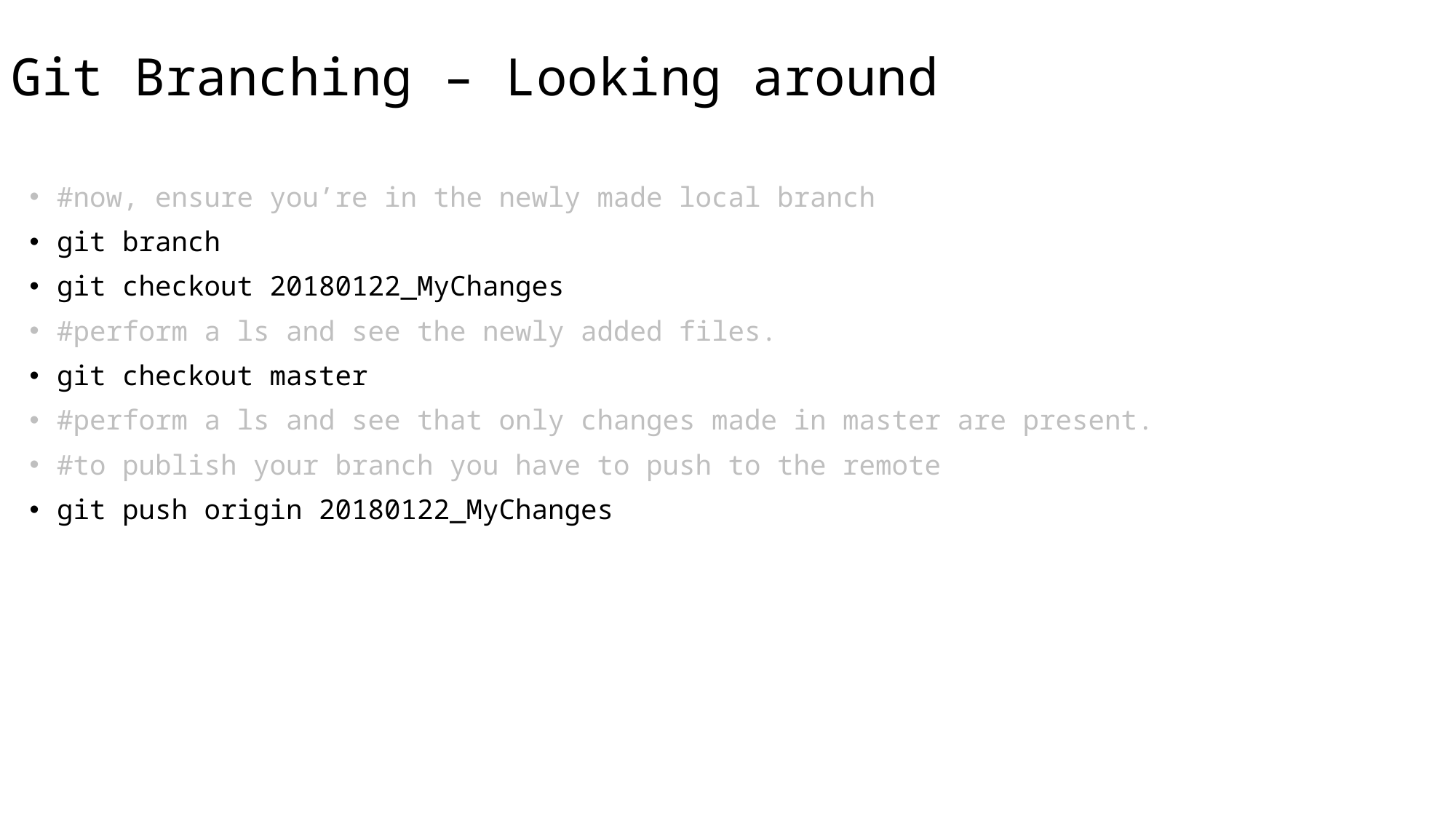

# Git Branching – Looking around

#now, ensure you’re in the newly made local branch
git branch
git checkout 20180122_MyChanges
#perform a ls and see the newly added files.
git checkout master
#perform a ls and see that only changes made in master are present.
#to publish your branch you have to push to the remote
git push origin 20180122_MyChanges